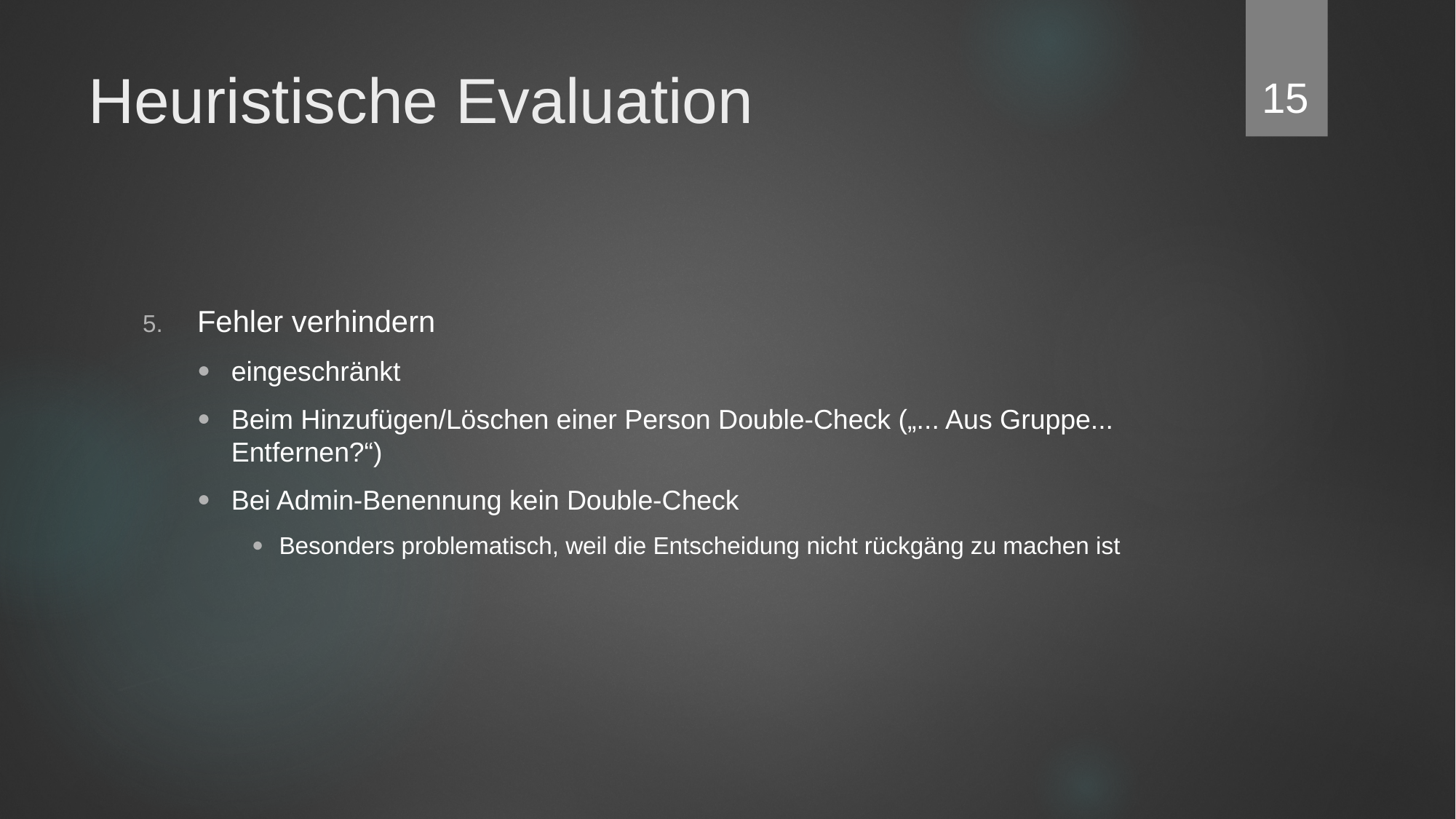

15
# Heuristische Evaluation

Fehler verhindern
eingeschränkt
Beim Hinzufügen/Löschen einer Person Double-Check („... Aus Gruppe... Entfernen?“)
Bei Admin-Benennung kein Double-Check
Besonders problematisch, weil die Entscheidung nicht rückgäng zu machen ist